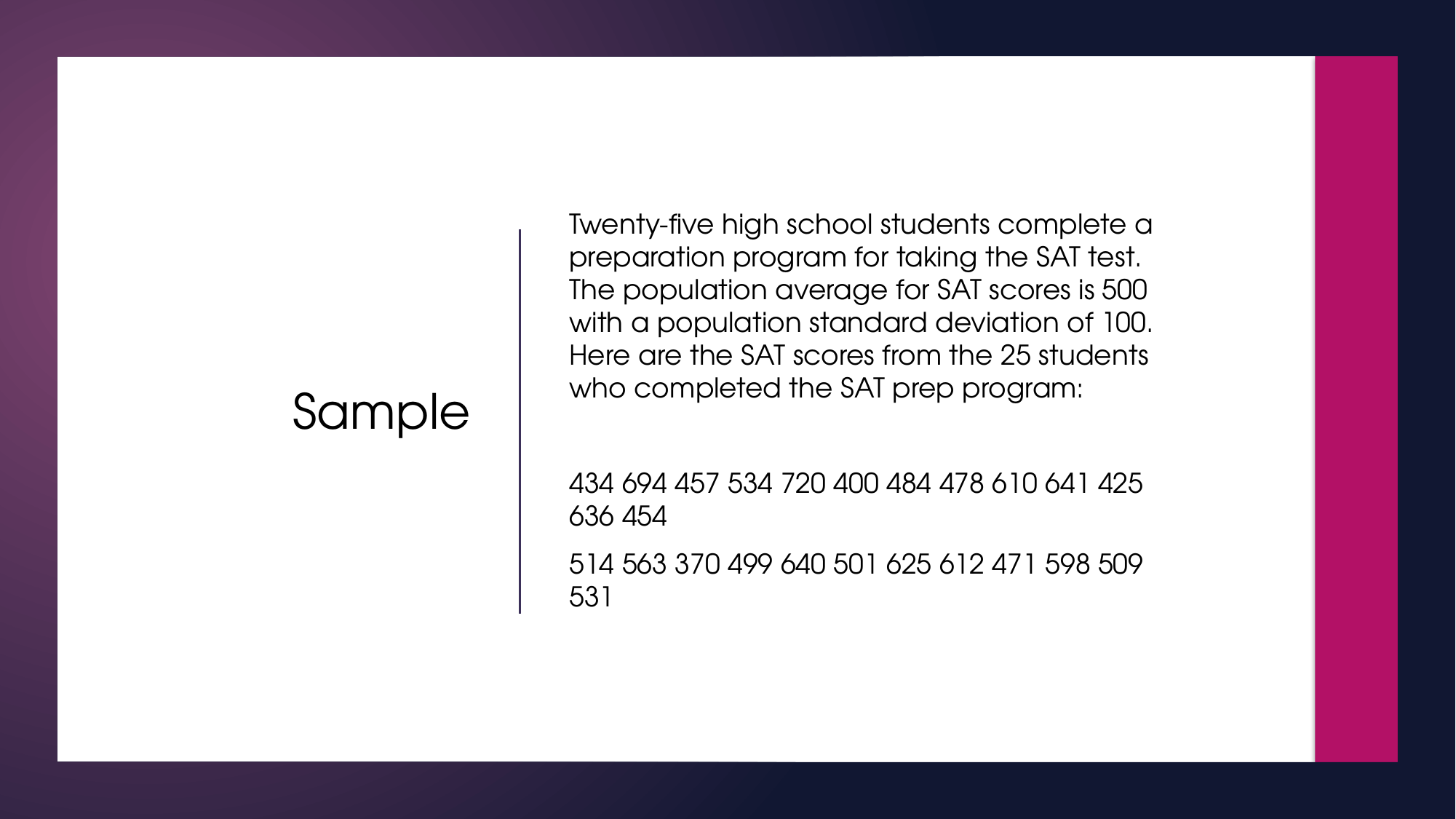

Twenty-five high school students complete a preparation program for taking the SAT test.  The population average for SAT scores is 500 with a population standard deviation of 100. Here are the SAT scores from the 25 students who completed the SAT prep program:

434 694 457 534 720 400 484 478 610 641 425 636 454
514 563 370 499 640 501 625 612 471 598 509 531
# Sample